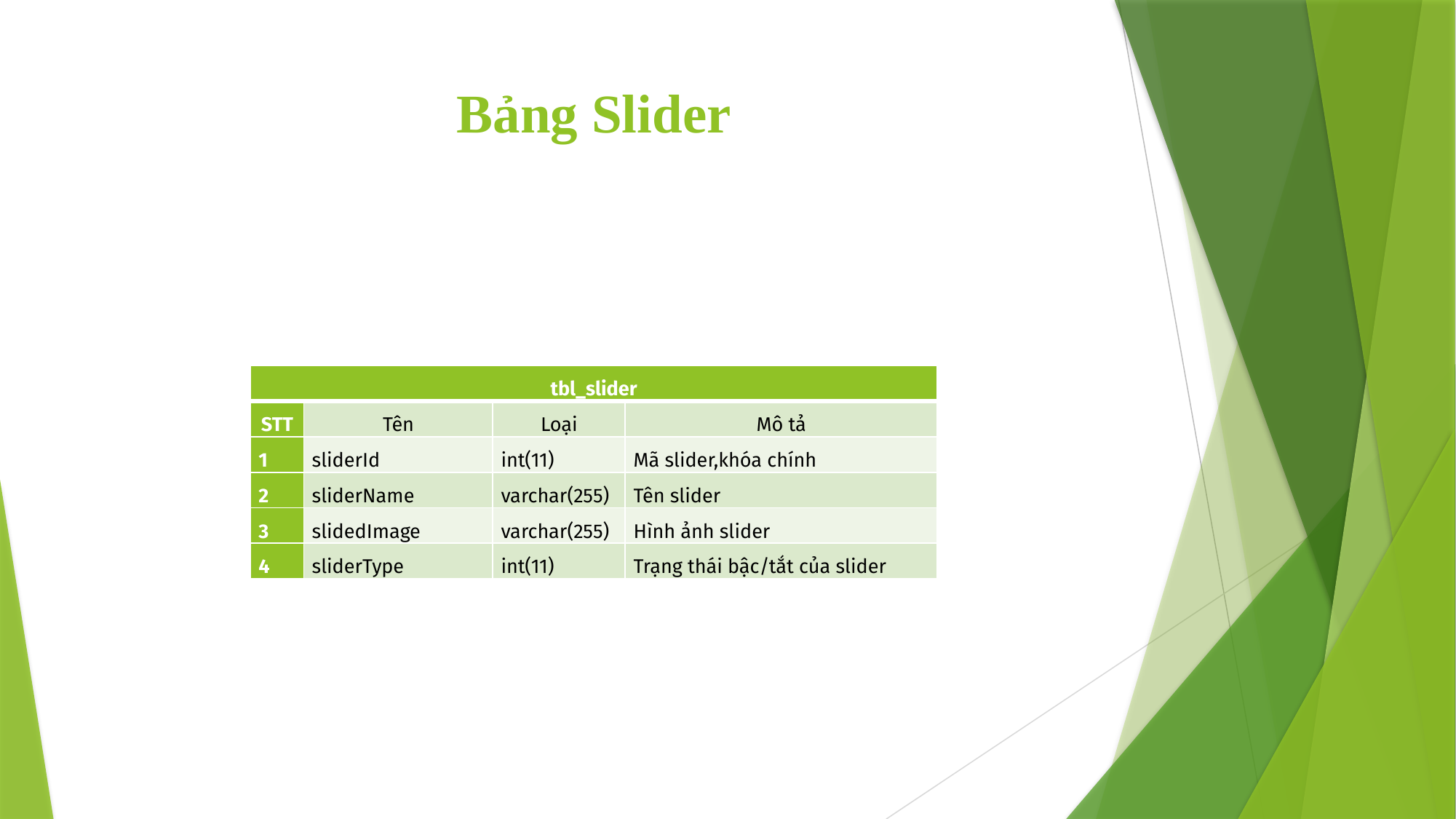

# Bảng Slider
| tbl\_slider |  |  |  |
| --- | --- | --- | --- |
| STT | Tên | Loại | Mô tả |
| 1 | sliderId | int(11) | Mã slider,khóa chính |
| 2 | sliderName | varchar(255) | Tên slider |
| 3 | slidedImage | varchar(255) | Hình ảnh slider |
| 4 | sliderType | int(11) | Trạng thái bậc/tắt của slider |